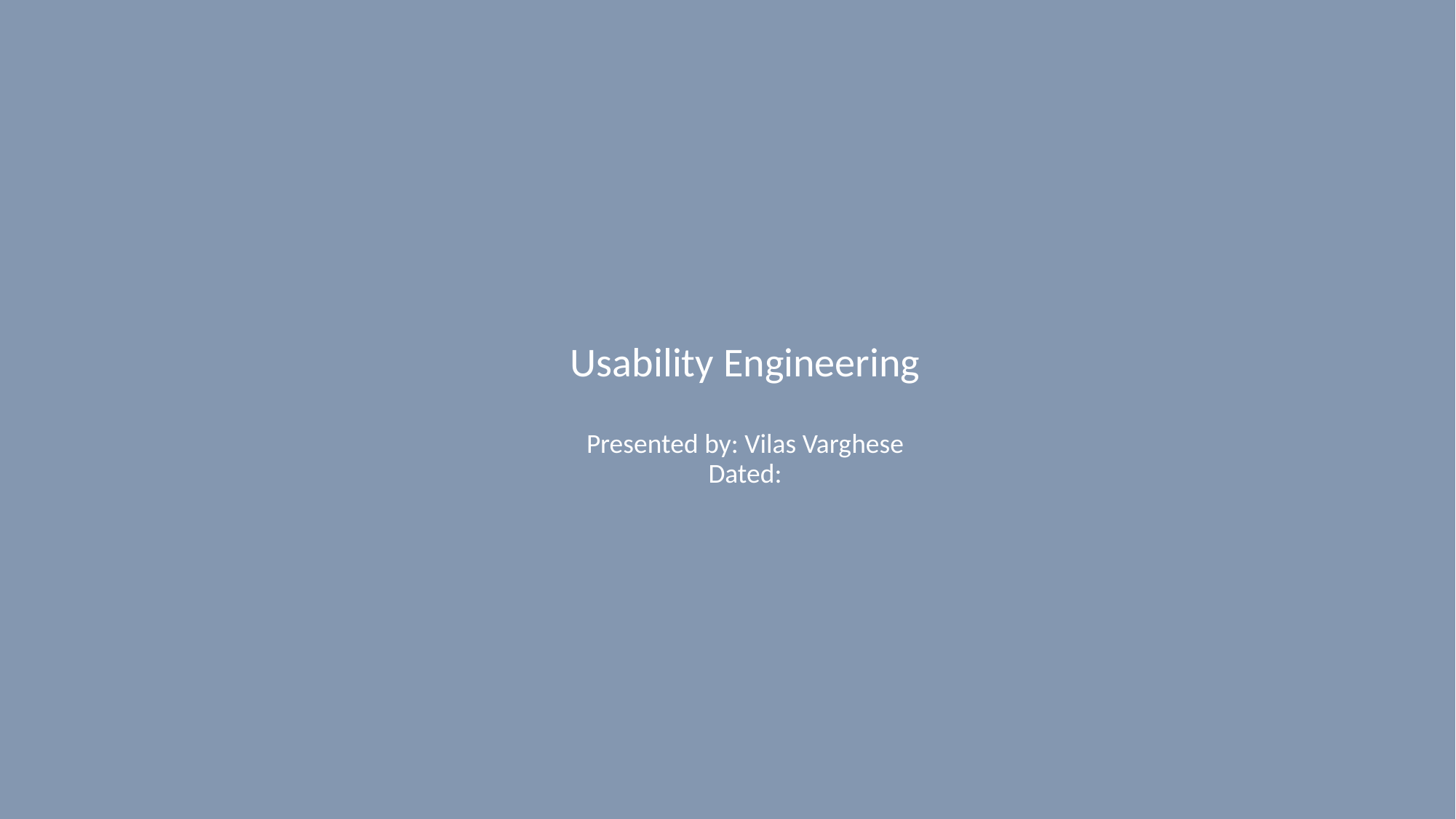

# Usability Engineering Presented by: Vilas Varghese Dated: